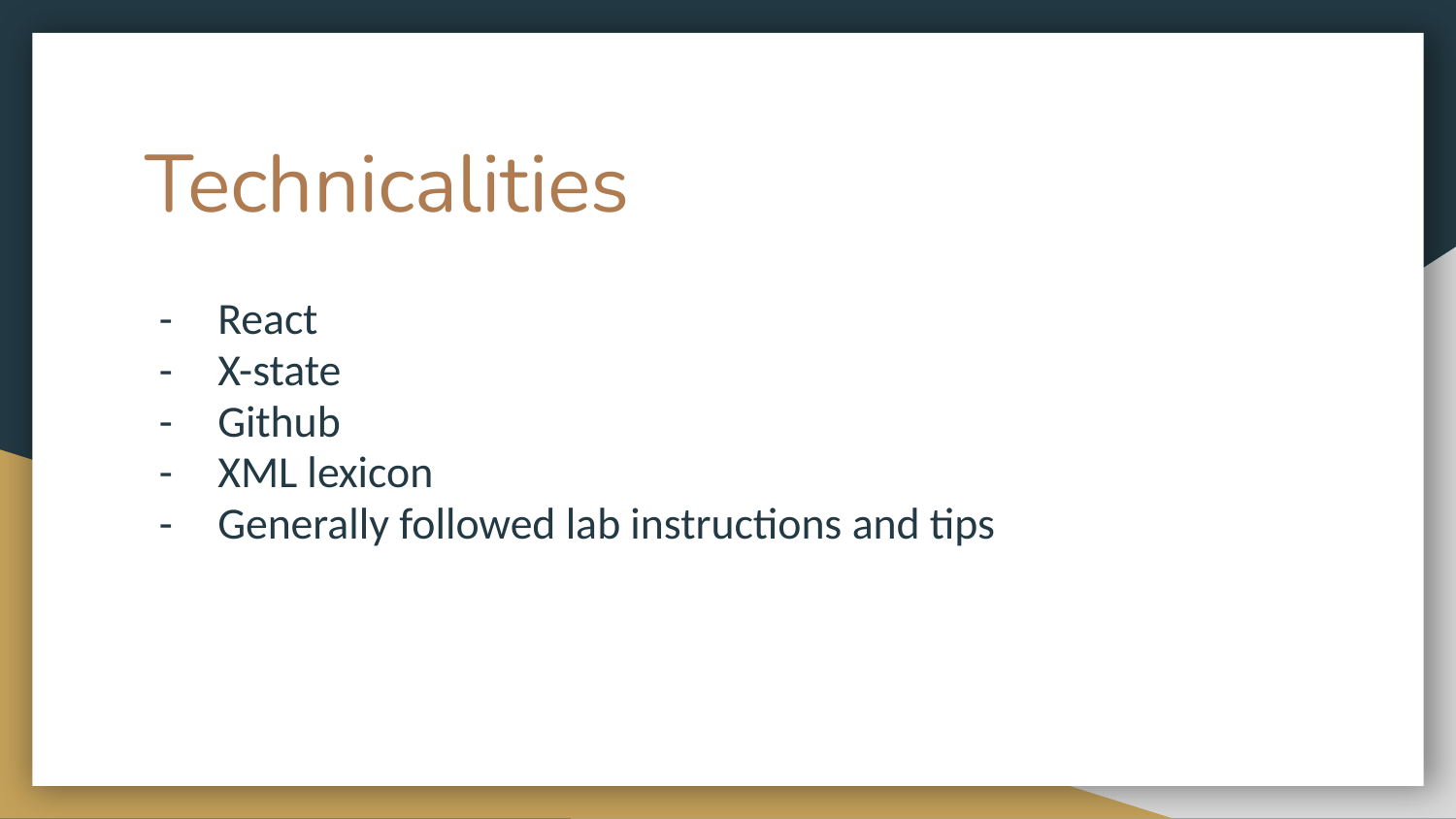

# Technicalities
React
X-state
Github
XML lexicon
Generally followed lab instructions and tips